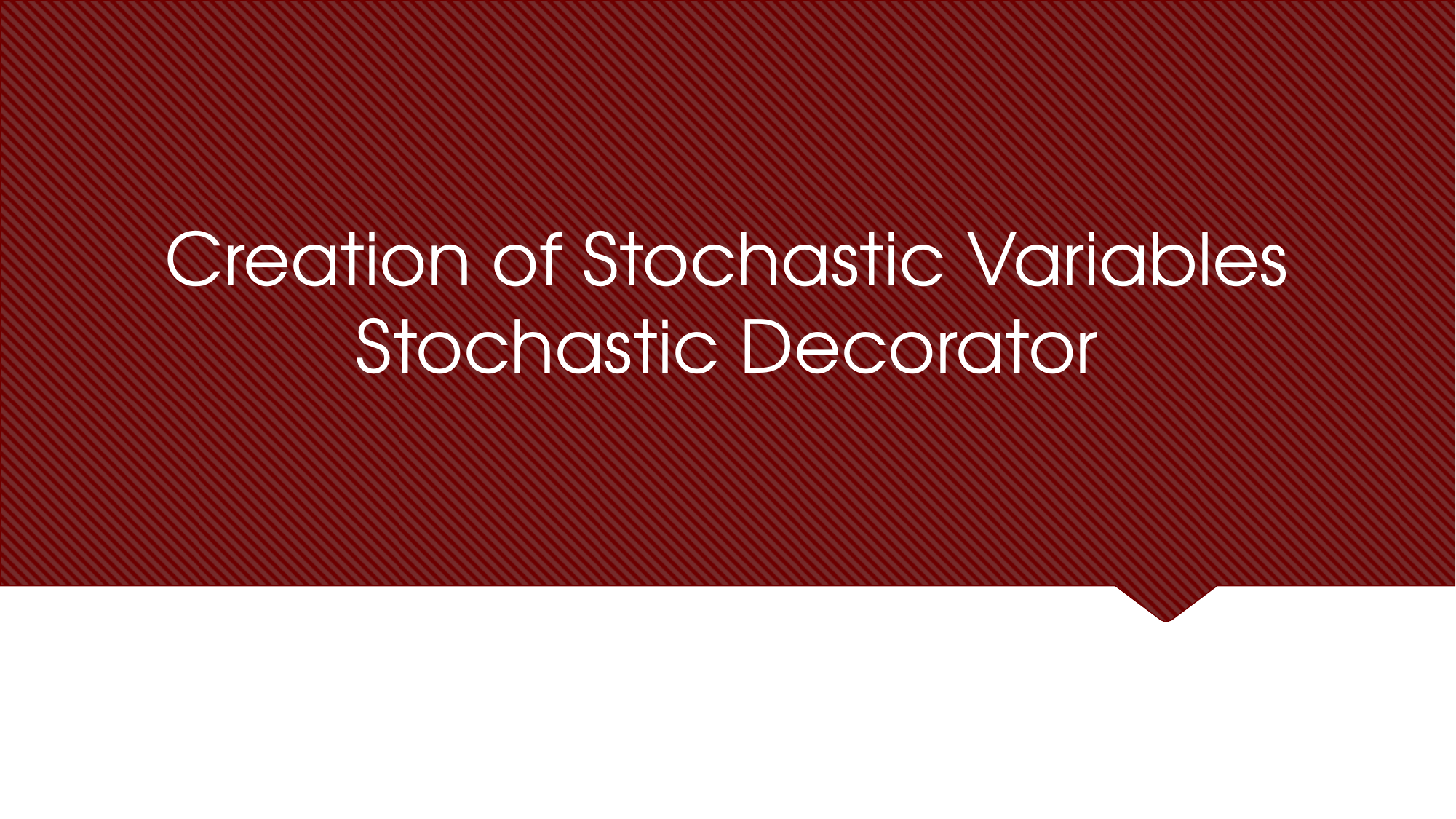

# Creation of Stochastic Variables Stochastic Decorator